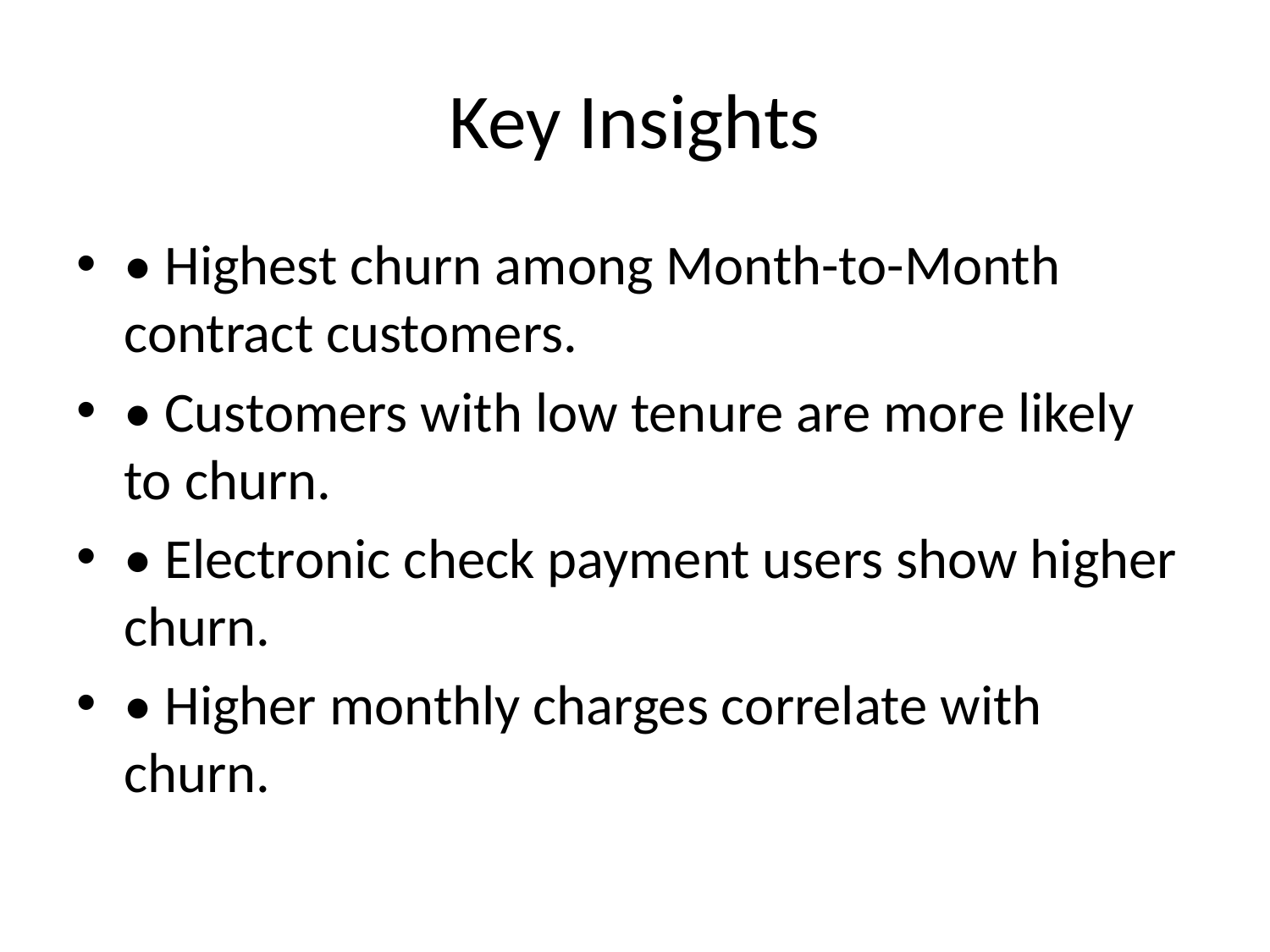

# Key Insights
• Highest churn among Month-to-Month contract customers.
• Customers with low tenure are more likely to churn.
• Electronic check payment users show higher churn.
• Higher monthly charges correlate with churn.